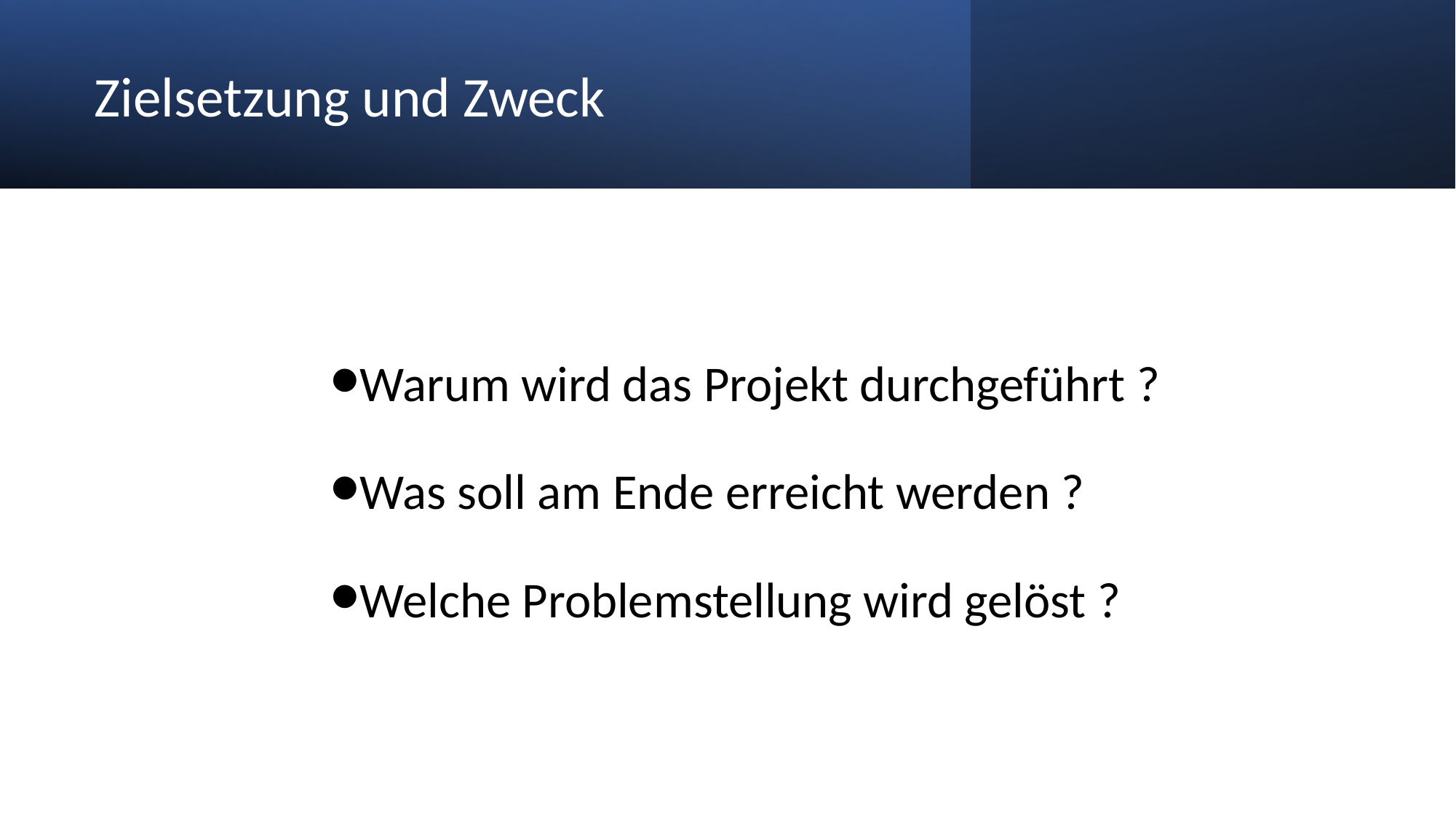

Warum wird das Projekt durchgeführt ?

Was soll am Ende erreicht werden ?

Welche Problemstellung wird gelöst ?

# Zielsetzung und Zweck